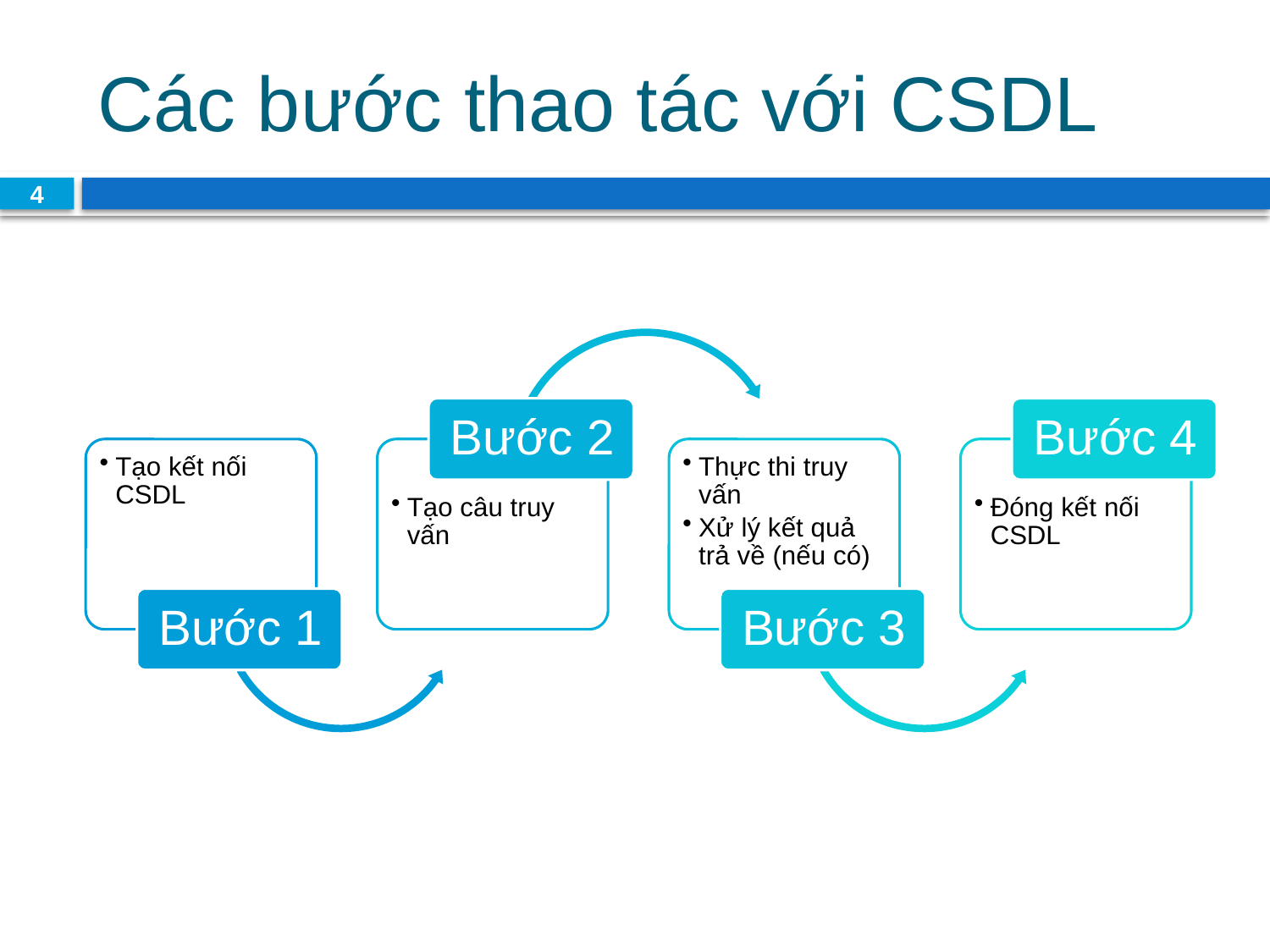

# Các bước thao tác với CSDL
4
Tạo kết nối CSDL
Bước 1
Tạo câu truy vấn
Bước 2
Thực thi truy vấn
Xử lý kết quả trả về (nếu có)
Bước 3
Đóng kết nối CSDL
Bước 4